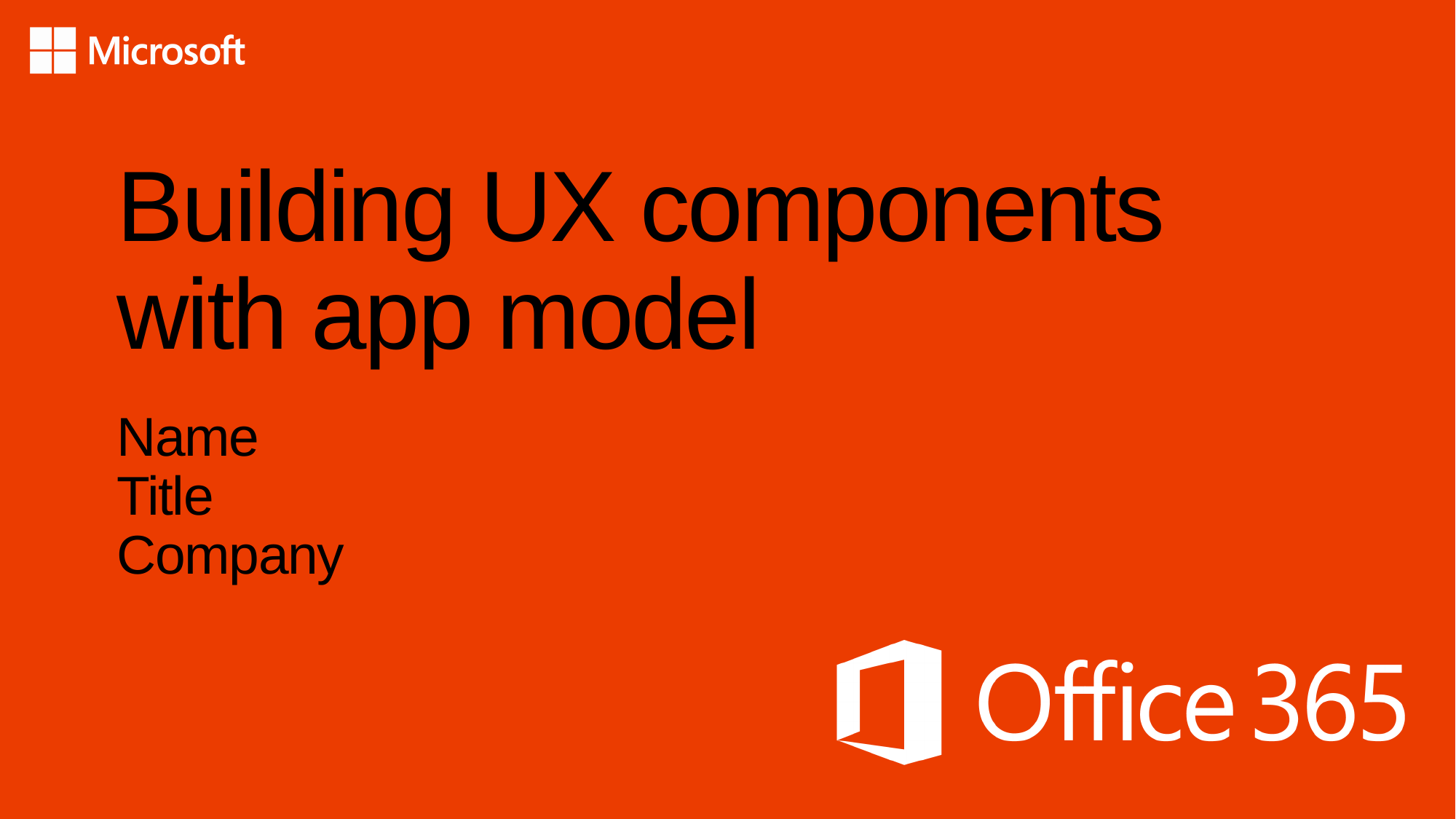

# Building UX components with app model
Name
Title
Company